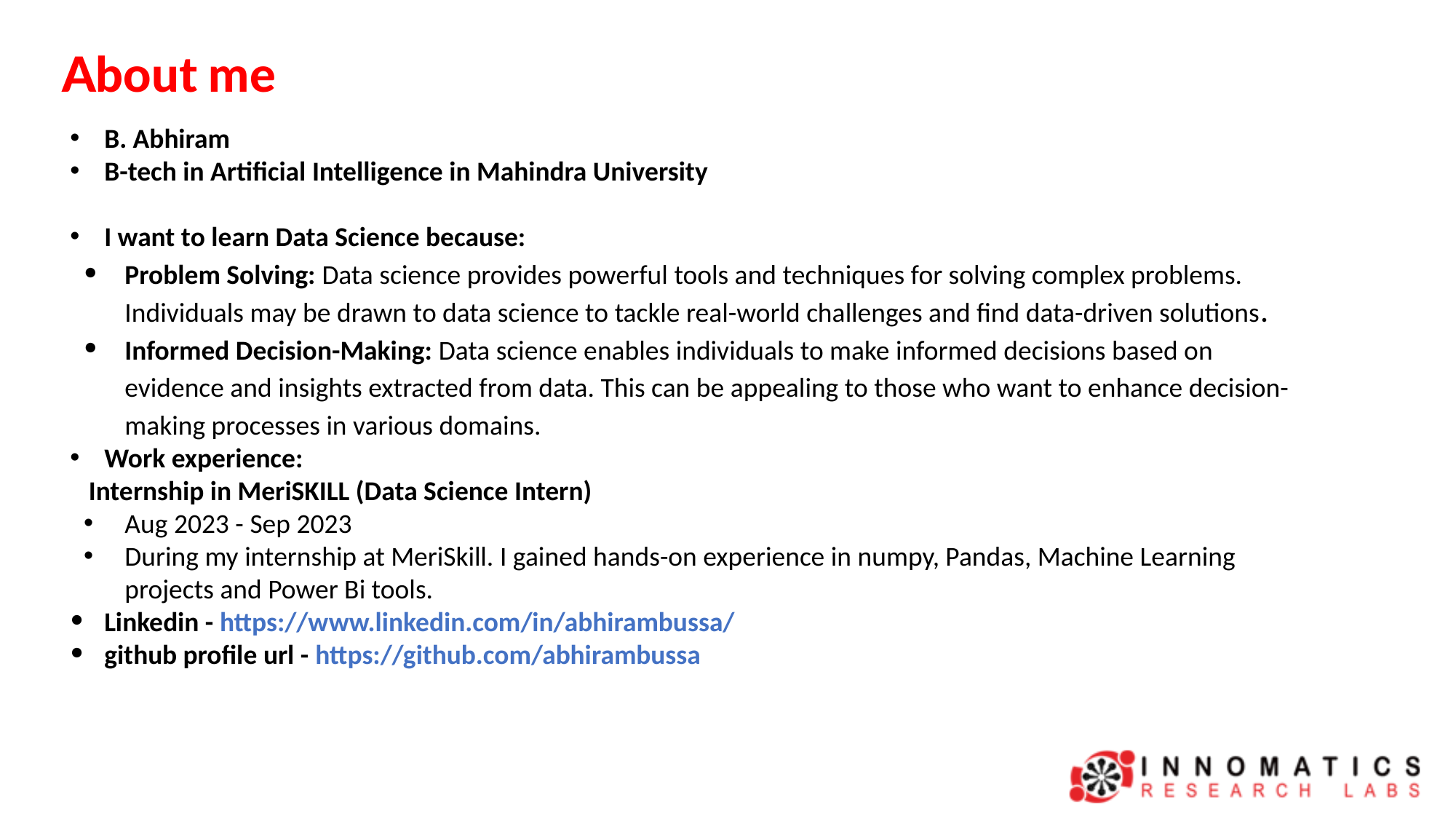

About me
B. Abhiram
B-tech in Artificial Intelligence in Mahindra University

I want to learn Data Science because:
Problem Solving: Data science provides powerful tools and techniques for solving complex problems. Individuals may be drawn to data science to tackle real-world challenges and find data-driven solutions.
Informed Decision-Making: Data science enables individuals to make informed decisions based on evidence and insights extracted from data. This can be appealing to those who want to enhance decision-making processes in various domains.
Work experience:
   Internship in MeriSKILL (Data Science Intern)
Aug 2023 - Sep 2023
During my internship at MeriSkill. I gained hands-on experience in numpy, Pandas, Machine Learning projects and Power Bi tools.
Linkedin - https://www.linkedin.com/in/abhirambussa/
github profile url - https://github.com/abhirambussa